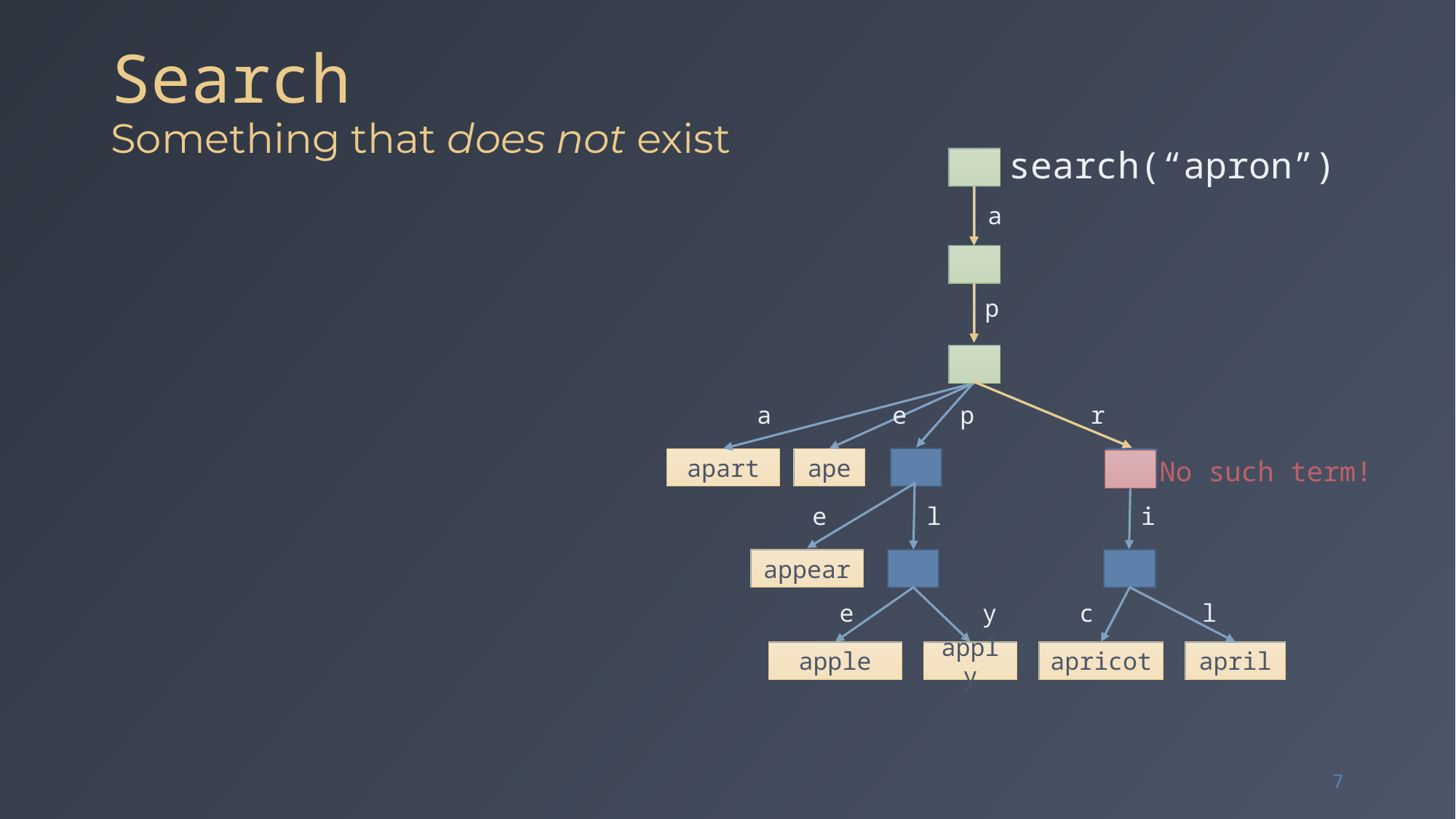

# Search Something that does not exist
search(“apron”)

a

p

a
e
p
r
apart
ape

No such term!

e
l
i
appear

e
y
c
l
apple
apply
apricot
april
7